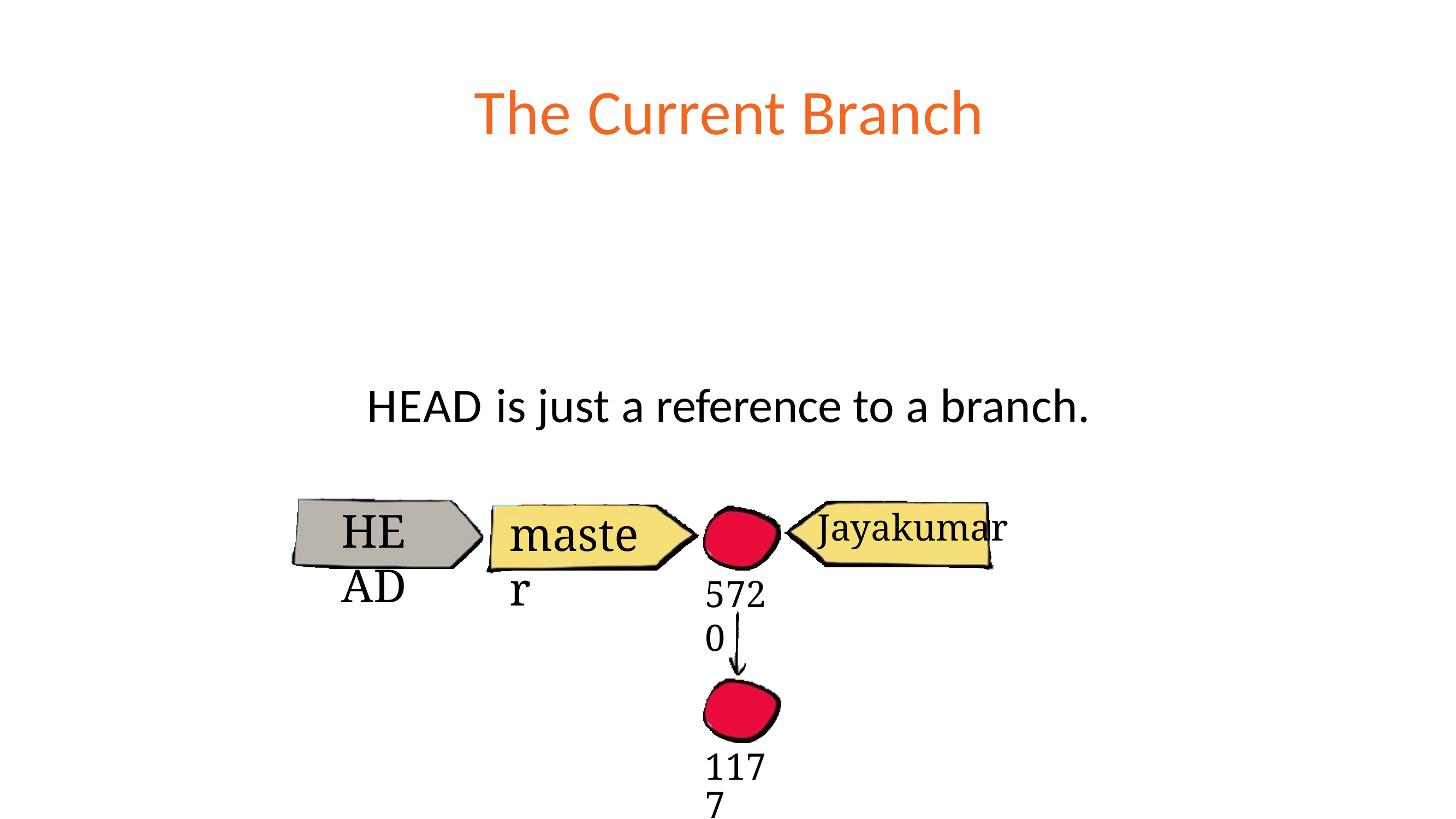

# The Current Branch
HEAD is just a reference to a branch.

HEAD

Jayakumar
master
5720

1177